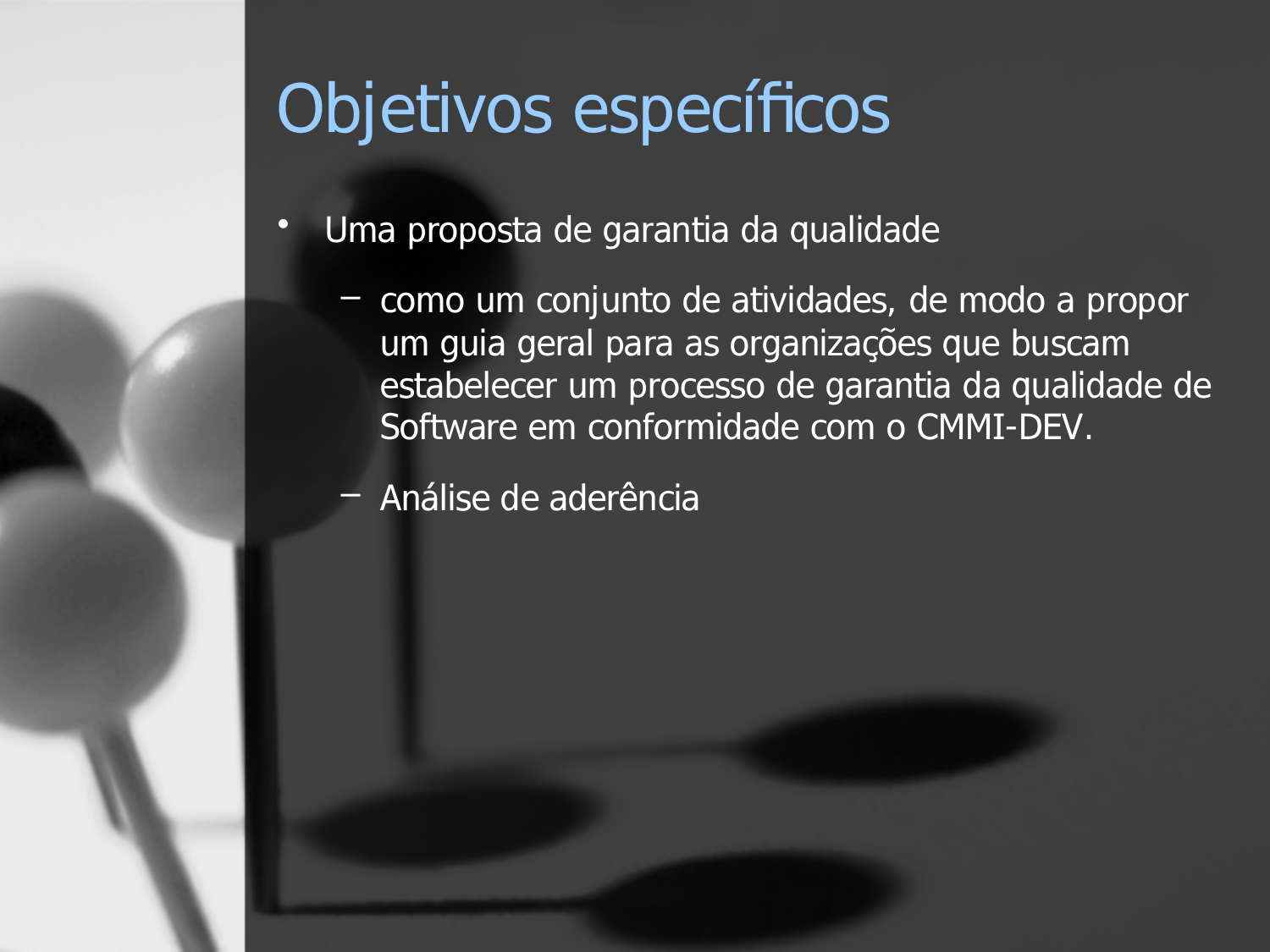

# Objetivos específicos
Uma proposta de garantia da qualidade
como um conjunto de atividades, de modo a propor um guia geral para as organizações que buscam estabelecer um processo de garantia da qualidade de Software em conformidade com o CMMI-DEV.
Análise de aderência